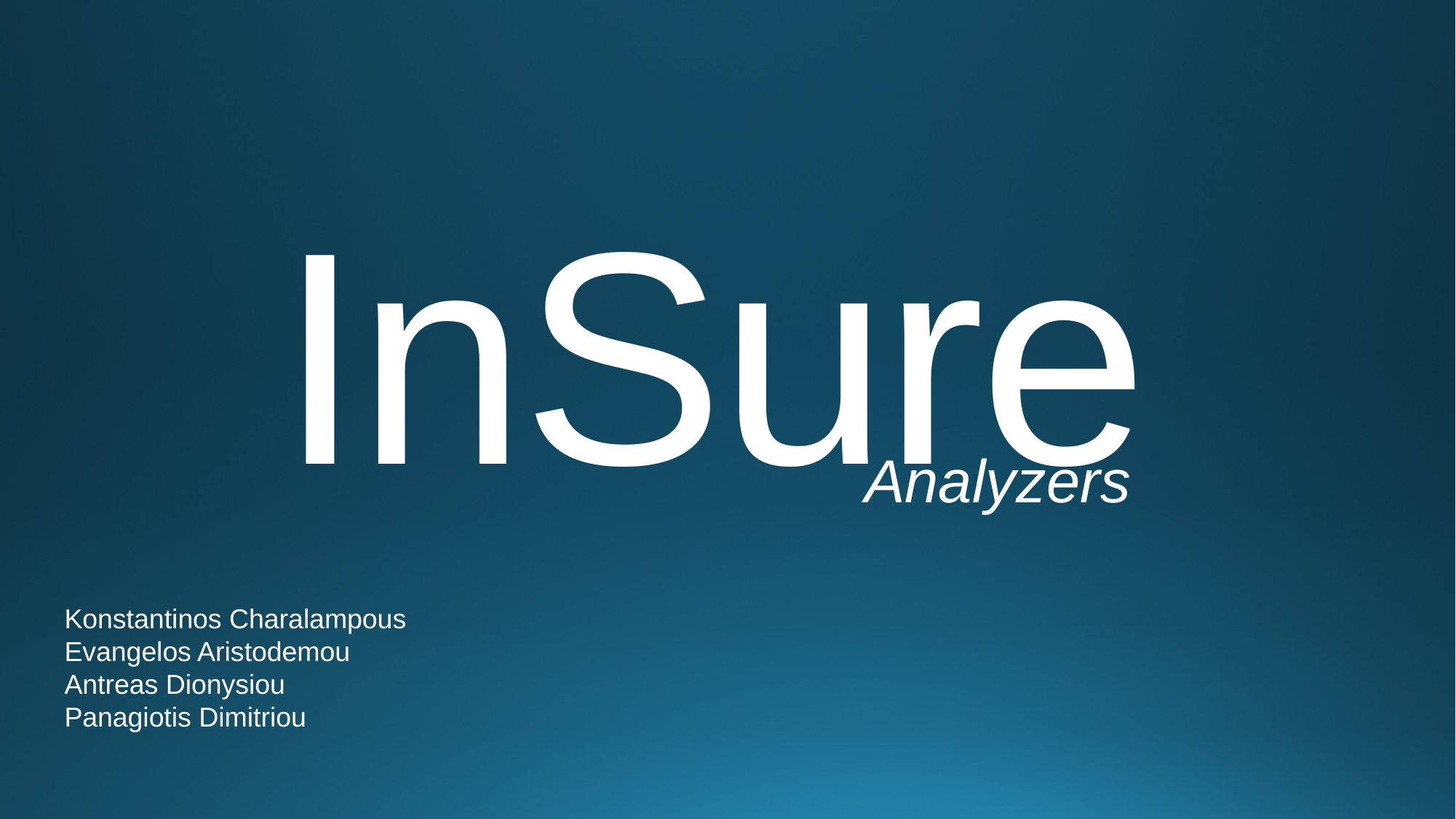

# InSure
 Analyzers
Konstantinos Charalampous
Evangelos Aristodemou
Antreas Dionysiou
Panagiotis Dimitriou